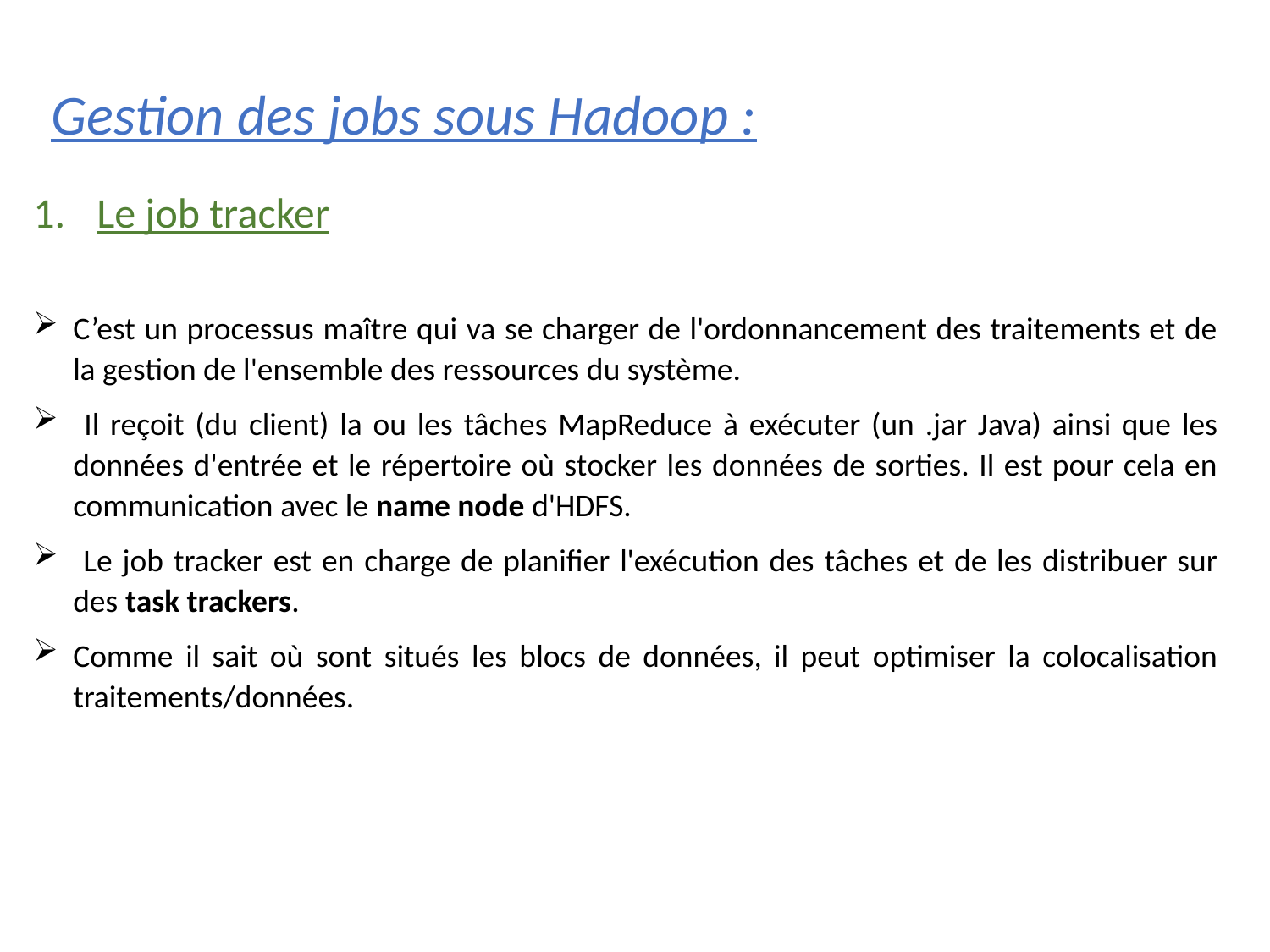

# Gestion des jobs sous Hadoop :

Le job tracker

C’est un processus maître qui va se charger de l'ordonnancement des traitements et de la gestion de l'ensemble des ressources du système.
 Il reçoit (du client) la ou les tâches MapReduce à exécuter (un .jar Java) ainsi que les données d'entrée et le répertoire où stocker les données de sorties. Il est pour cela en communication avec le name node d'HDFS.
 Le job tracker est en charge de planifier l'exécution des tâches et de les distribuer sur des task trackers.
Comme il sait où sont situés les blocs de données, il peut optimiser la colocalisation traitements/données.